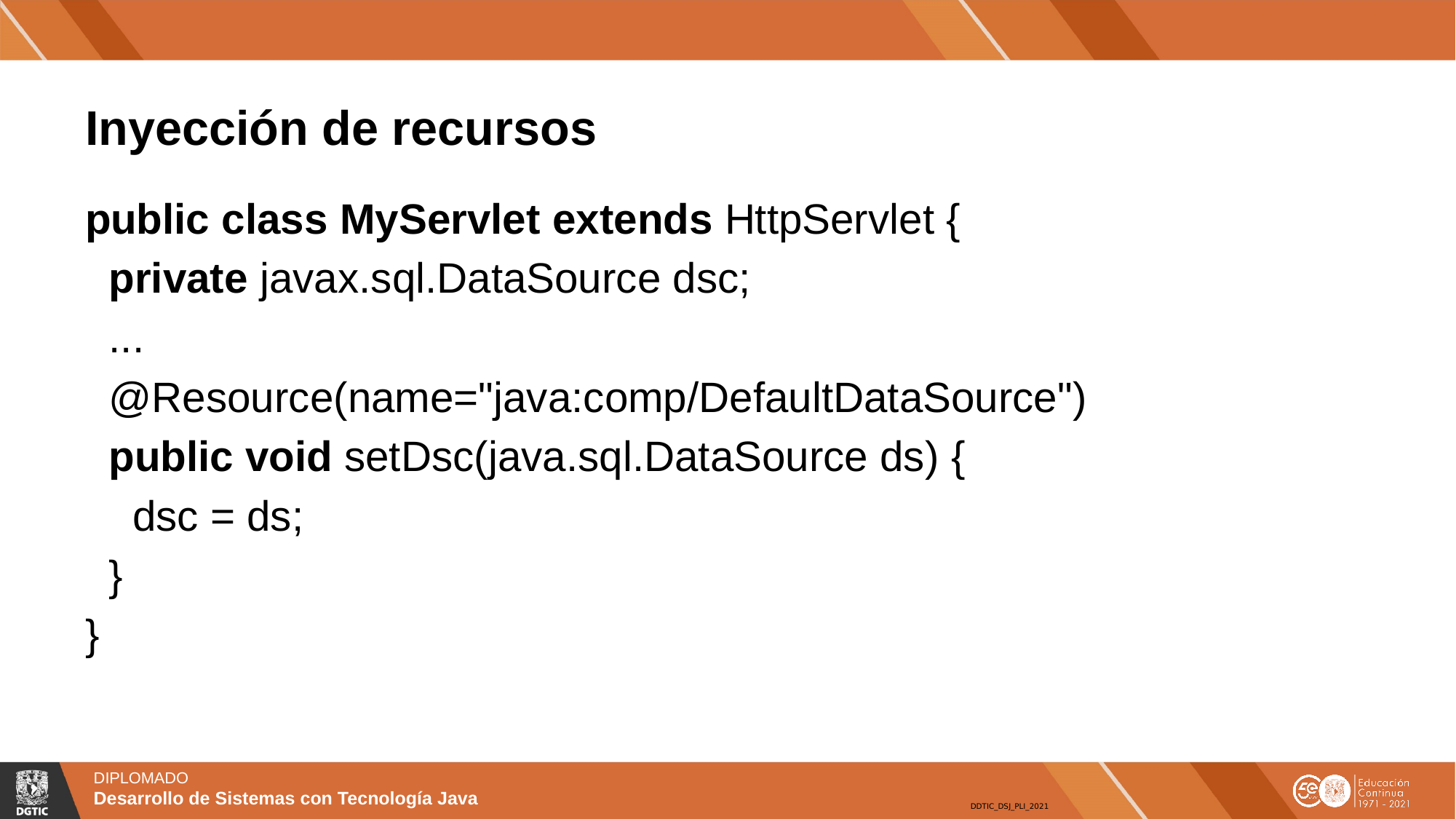

# Inyección de recursos
public class MyServlet extends HttpServlet {
  private javax.sql.DataSource dsc;
  ...
  @Resource(name="java:comp/DefaultDataSource")
  public void setDsc(java.sql.DataSource ds) {
    dsc = ds;
  }
}